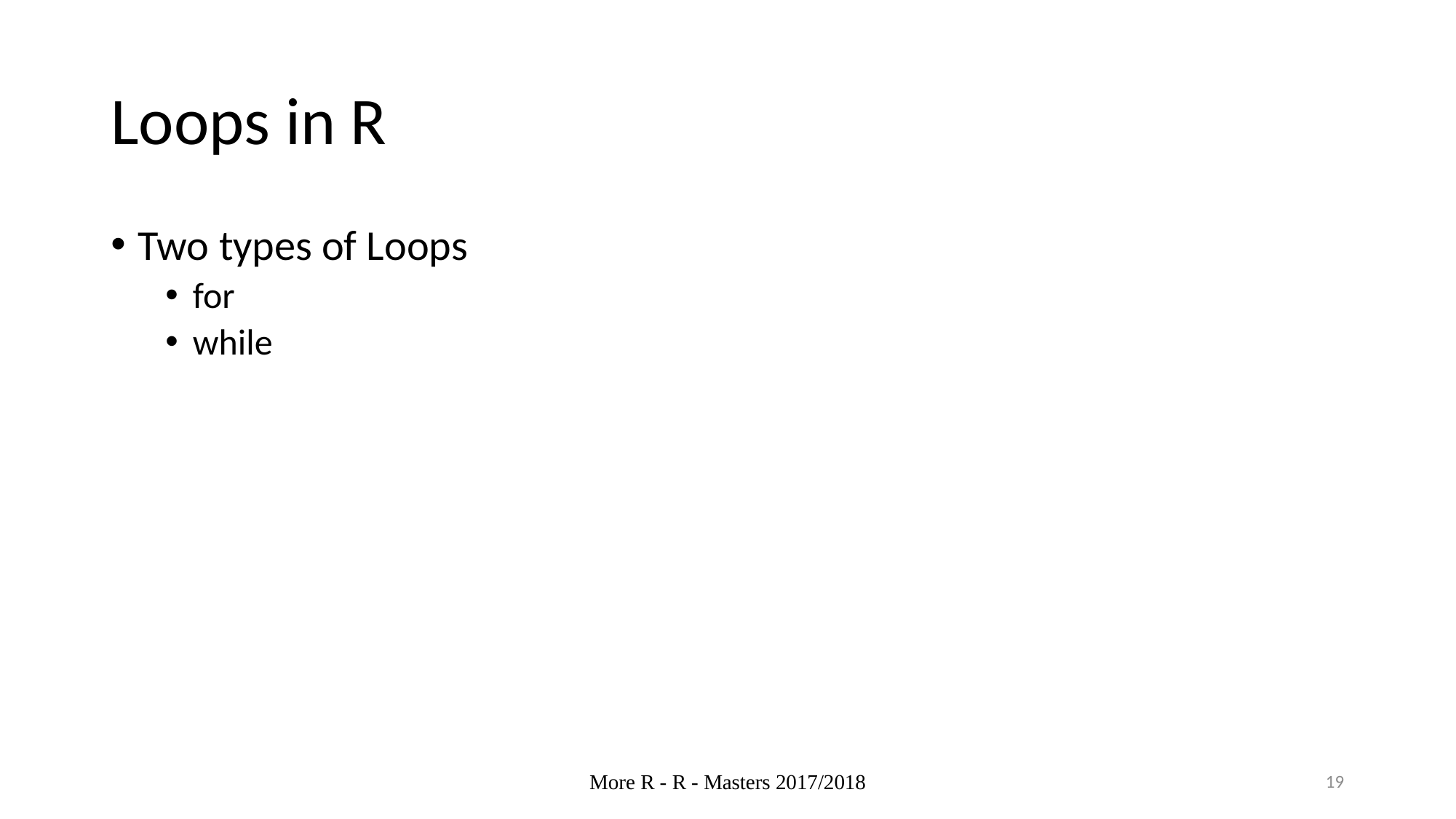

# Loops in R
Two types of Loops
for
while

More R - R - Masters 2017/2018
19